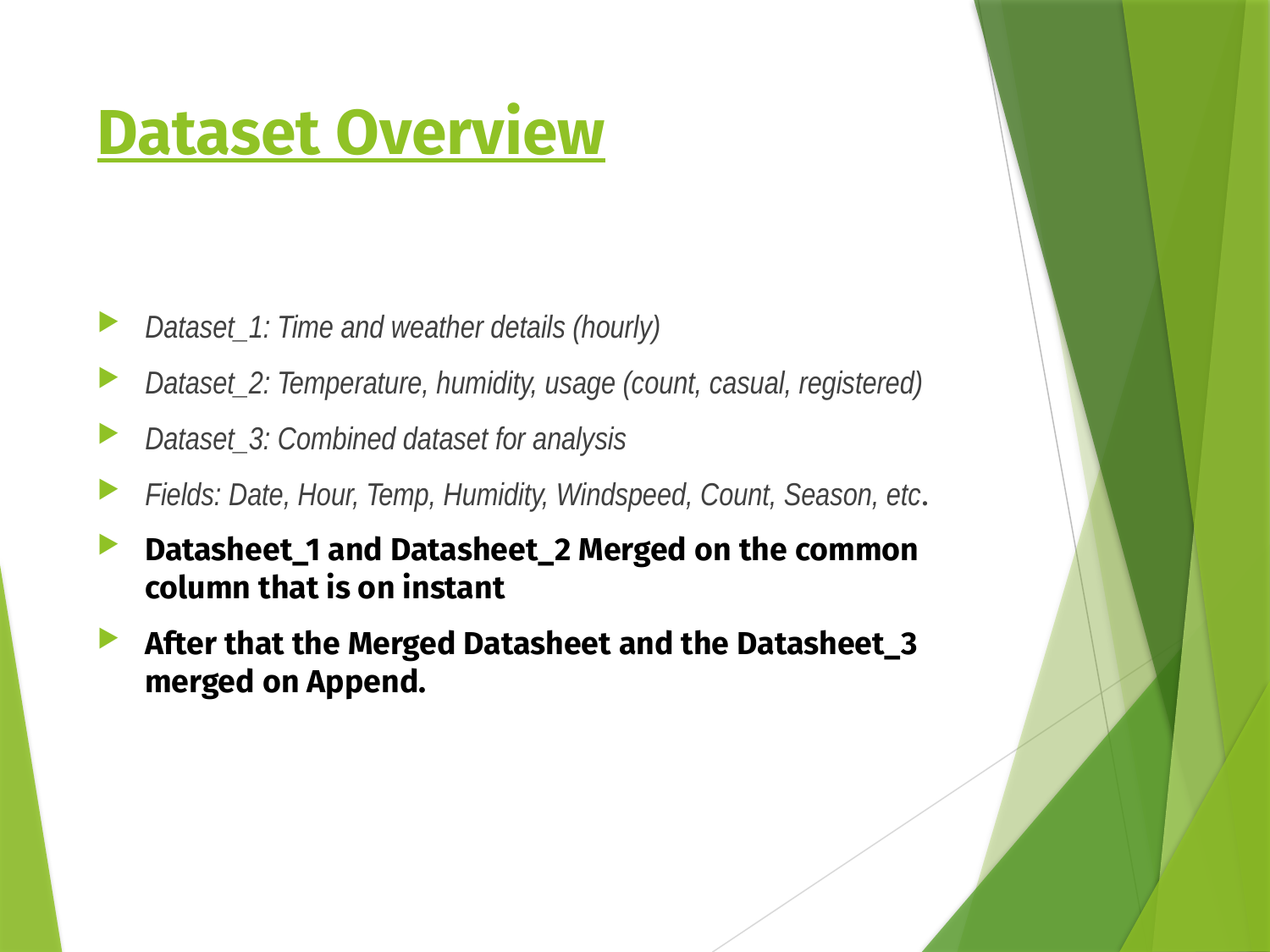

# Dataset Overview
Dataset_1: Time and weather details (hourly)
Dataset_2: Temperature, humidity, usage (count, casual, registered)
Dataset_3: Combined dataset for analysis
Fields: Date, Hour, Temp, Humidity, Windspeed, Count, Season, etc.
Datasheet_1 and Datasheet_2 Merged on the common column that is on instant
After that the Merged Datasheet and the Datasheet_3 merged on Append.